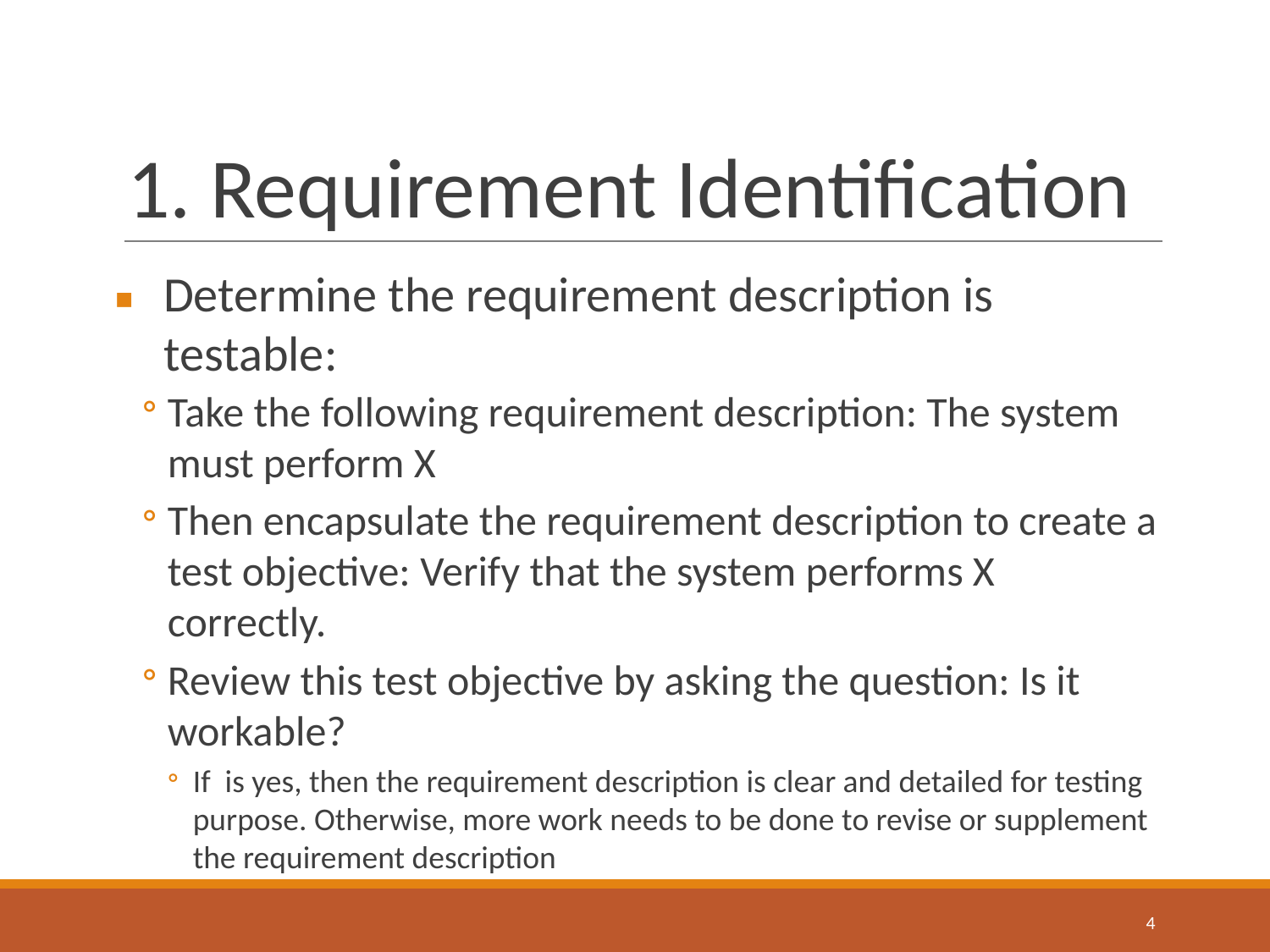

# 1. Requirement Identification
Determine the requirement description is testable:
Take the following requirement description: The system must perform X
Then encapsulate the requirement description to create a test objective: Verify that the system performs X correctly.
Review this test objective by asking the question: Is it workable?
If  is yes, then the requirement description is clear and detailed for testing purpose. Otherwise, more work needs to be done to revise or supplement the requirement description
4